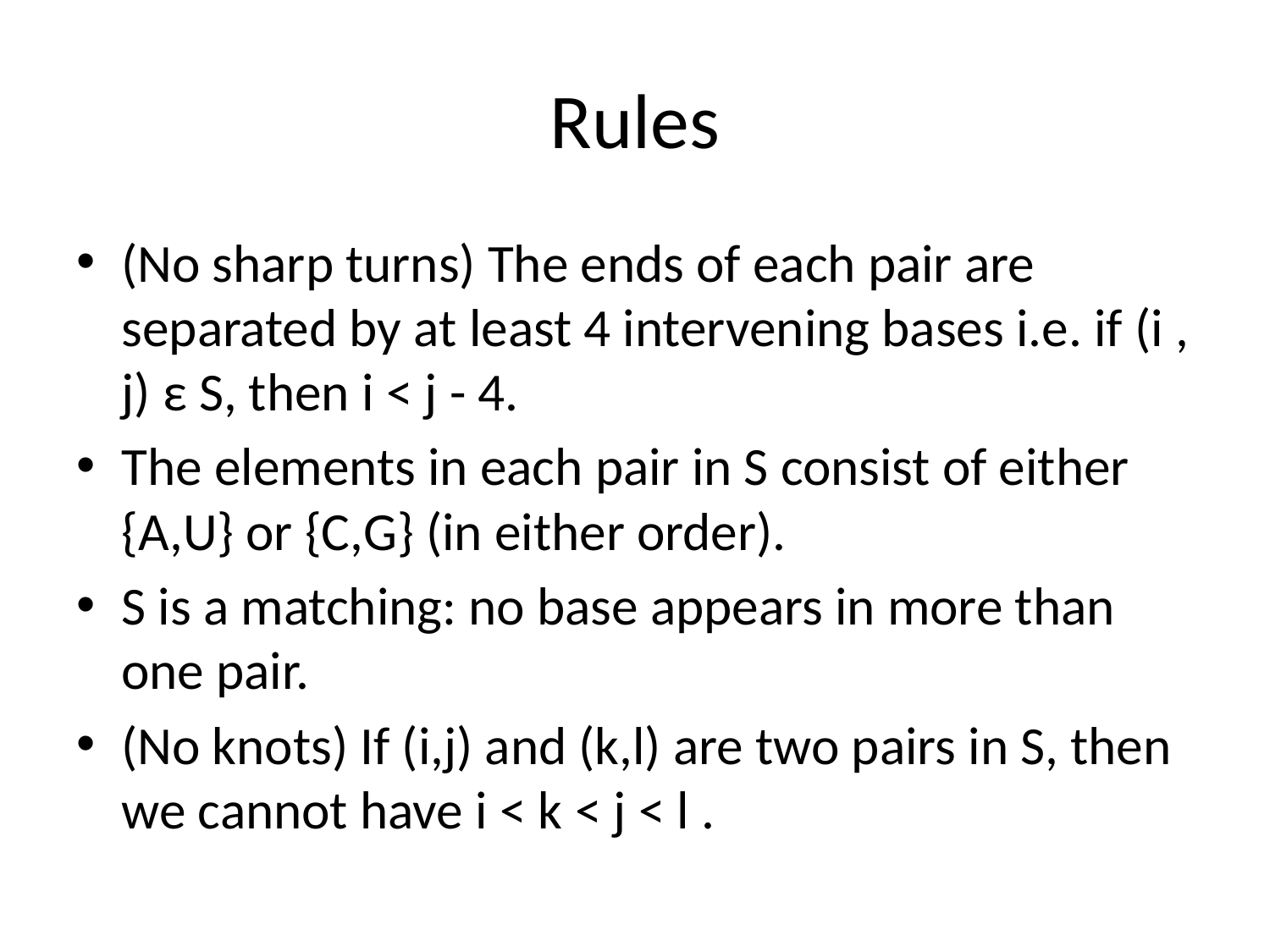

# Rules
(No sharp turns) The ends of each pair are separated by at least 4 intervening bases i.e. if (i , j) ε S, then i < j - 4.
The elements in each pair in S consist of either {A,U} or {C,G} (in either order).
S is a matching: no base appears in more than one pair.
(No knots) If (i,j) and (k,l) are two pairs in S, then we cannot have i < k < j < l .